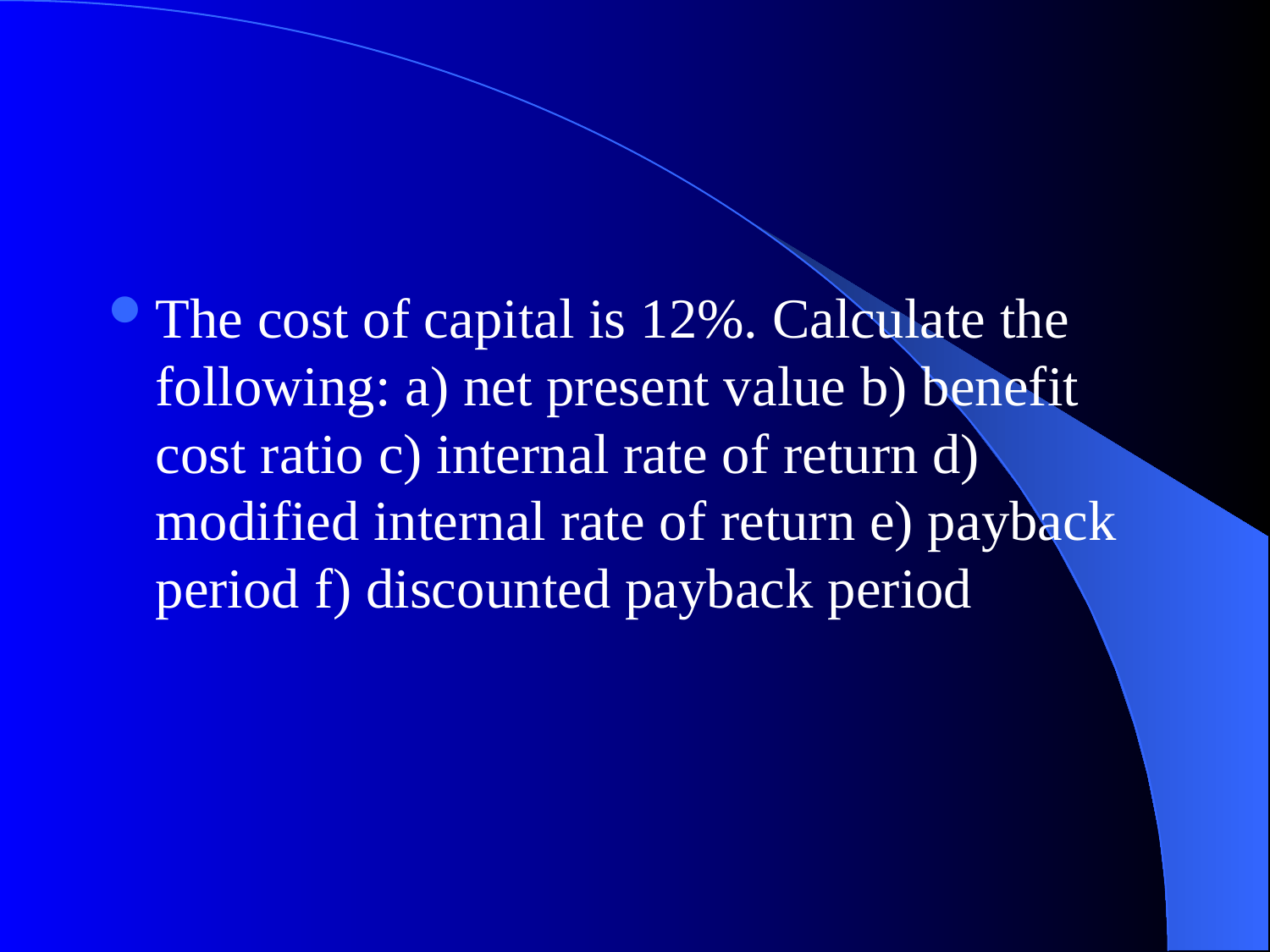

#
The cost of capital is 12%. Calculate the following: a) net present value b) benefit cost ratio c) internal rate of return d) modified internal rate of return e) payback period f) discounted payback period